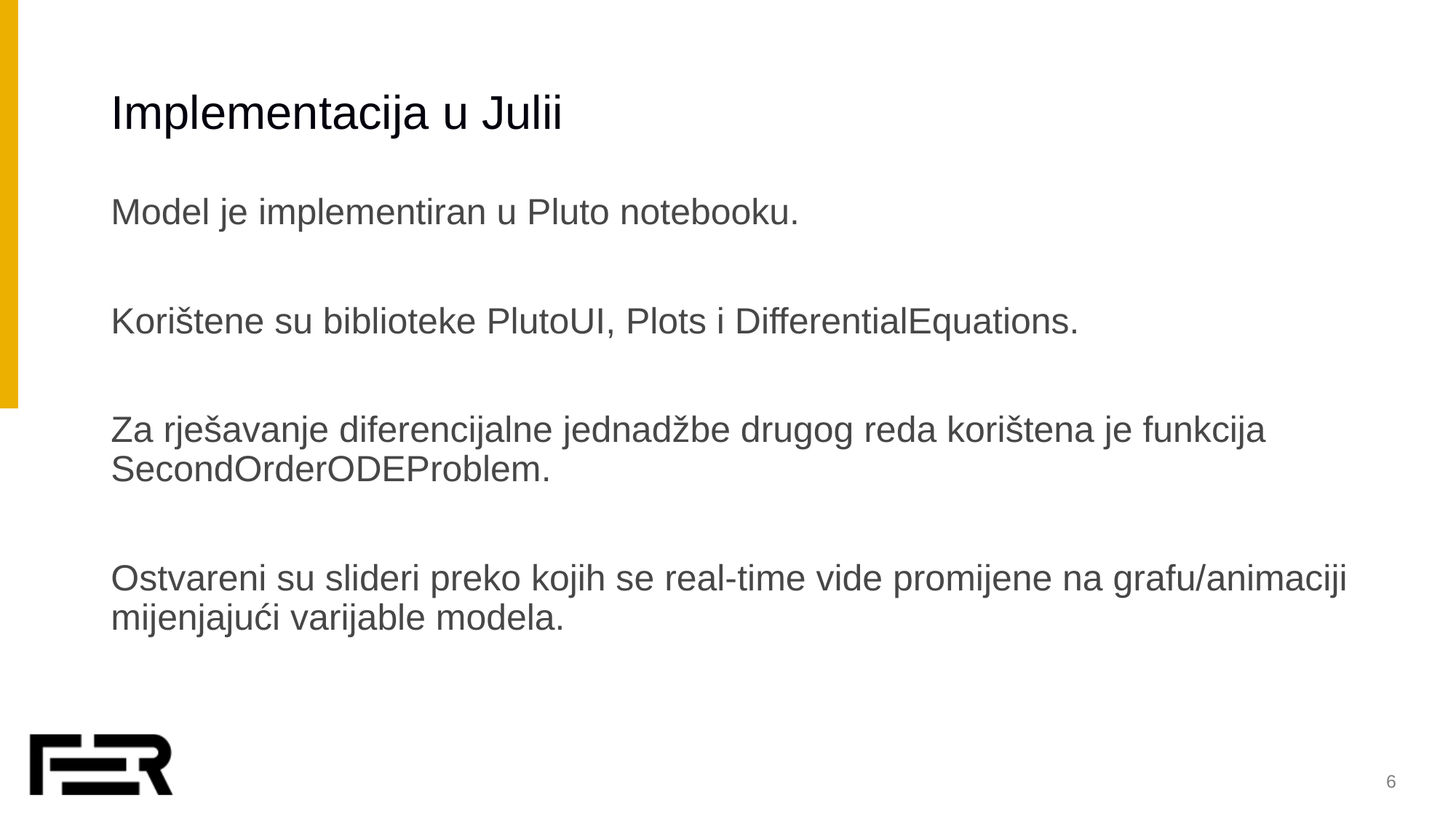

# Implementacija u Julii
Model je implementiran u Pluto notebooku.

Korištene su biblioteke PlutoUI, Plots i DifferentialEquations.

Za rješavanje diferencijalne jednadžbe drugog reda korištena je funkcija SecondOrderODEProblem.

Ostvareni su slideri preko kojih se real-time vide promijene na grafu/animaciji mijenjajući varijable modela.

6